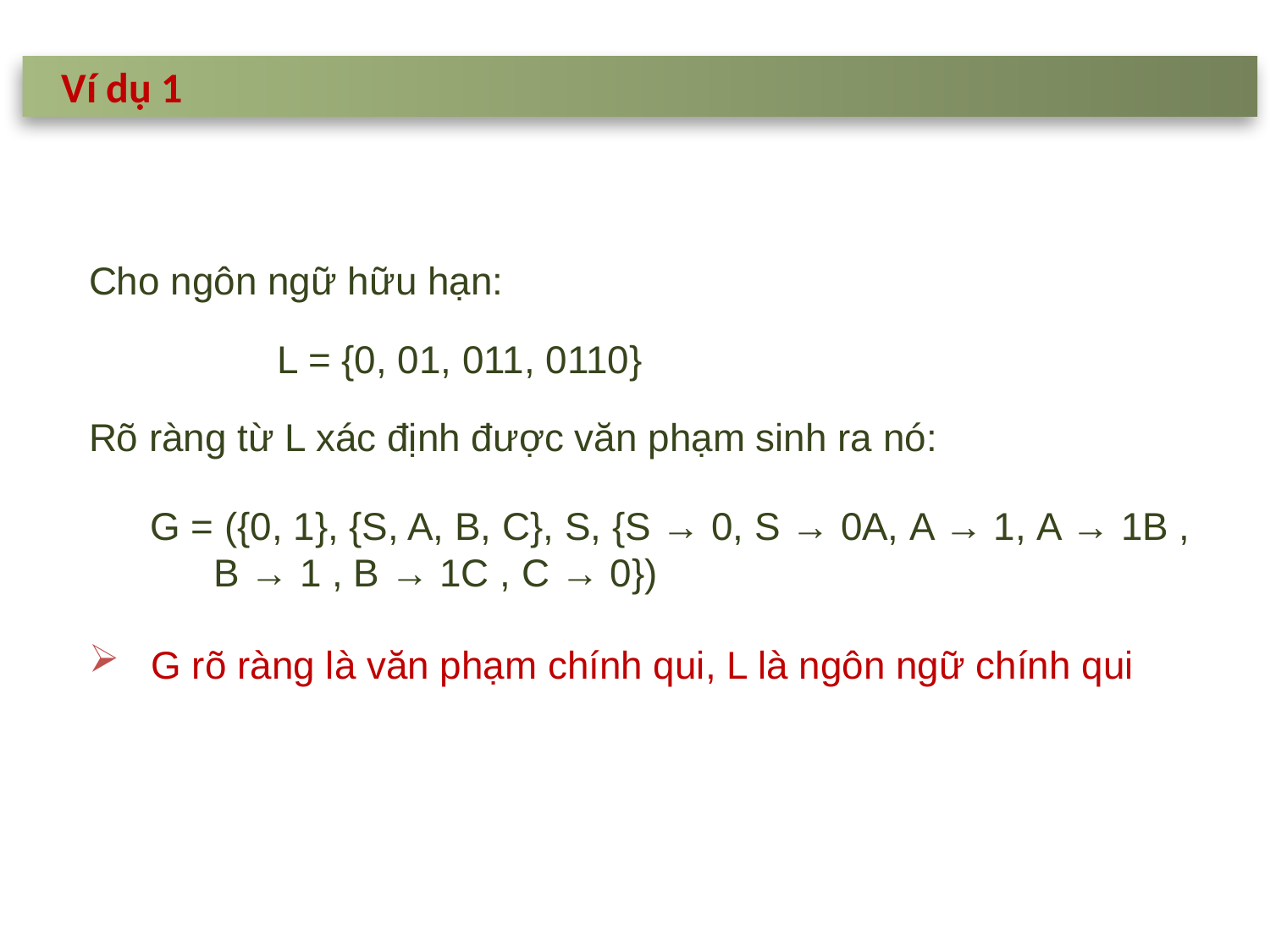

Ví dụ 1
Cho ngôn ngữ hữu hạn:
L = {0, 01, 011, 0110}
Rõ ràng từ L xác định được văn phạm sinh ra nó:
G = ({0, 1}, {S, A, B, C}, S, {S → 0, S → 0A, A → 1, A → 1B , B → 1 , B → 1C , C → 0})
G rõ ràng là văn phạm chính qui, L là ngôn ngữ chính qui